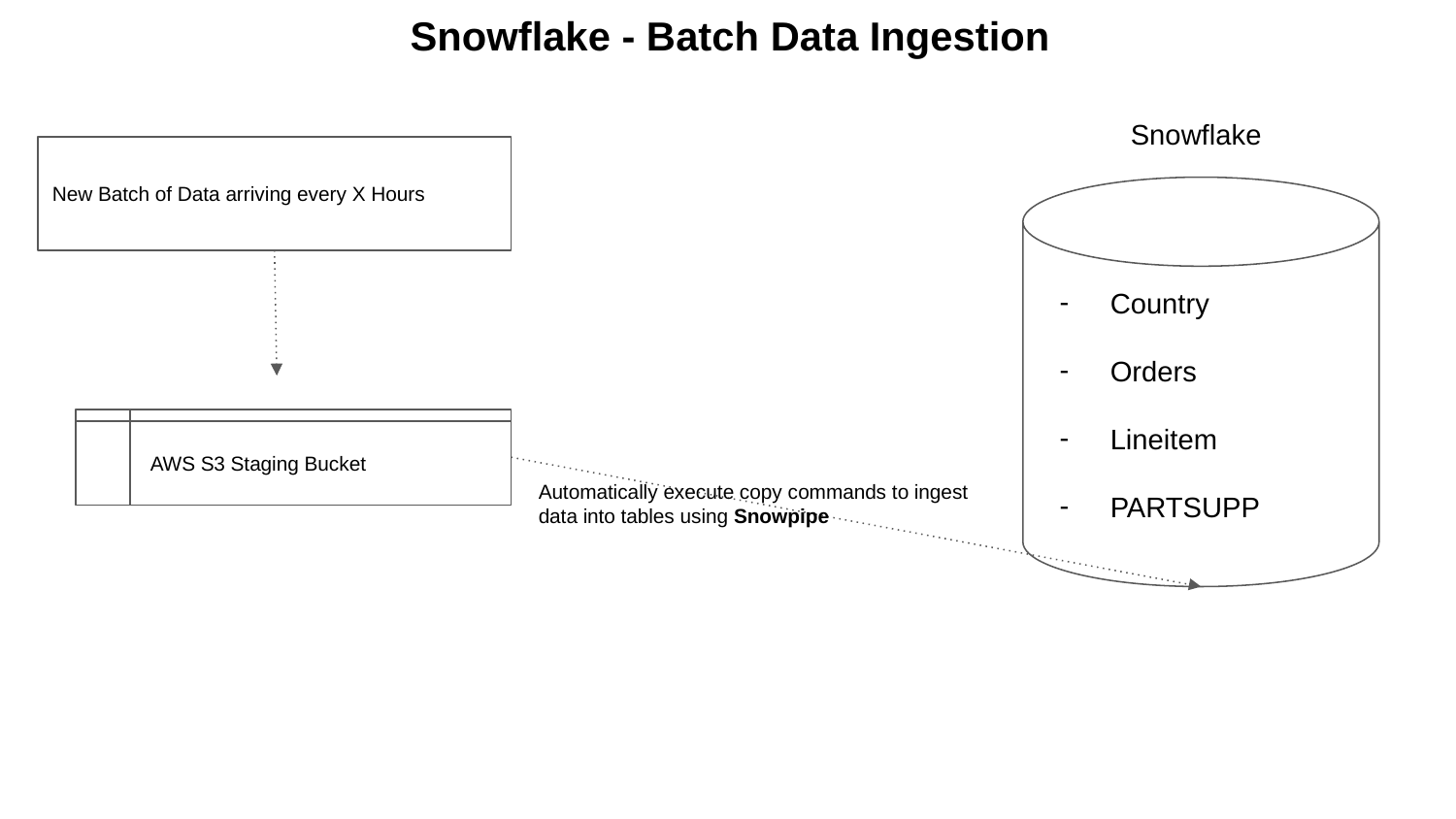

# Snowflake - Batch Data Ingestion
             Snowflake
New Batch of Data arriving every X Hours
Country

Orders

Lineitem

PARTSUPP
 AWS S3 Staging Bucket
Automatically execute copy commands to ingest data into tables using Snowpipe